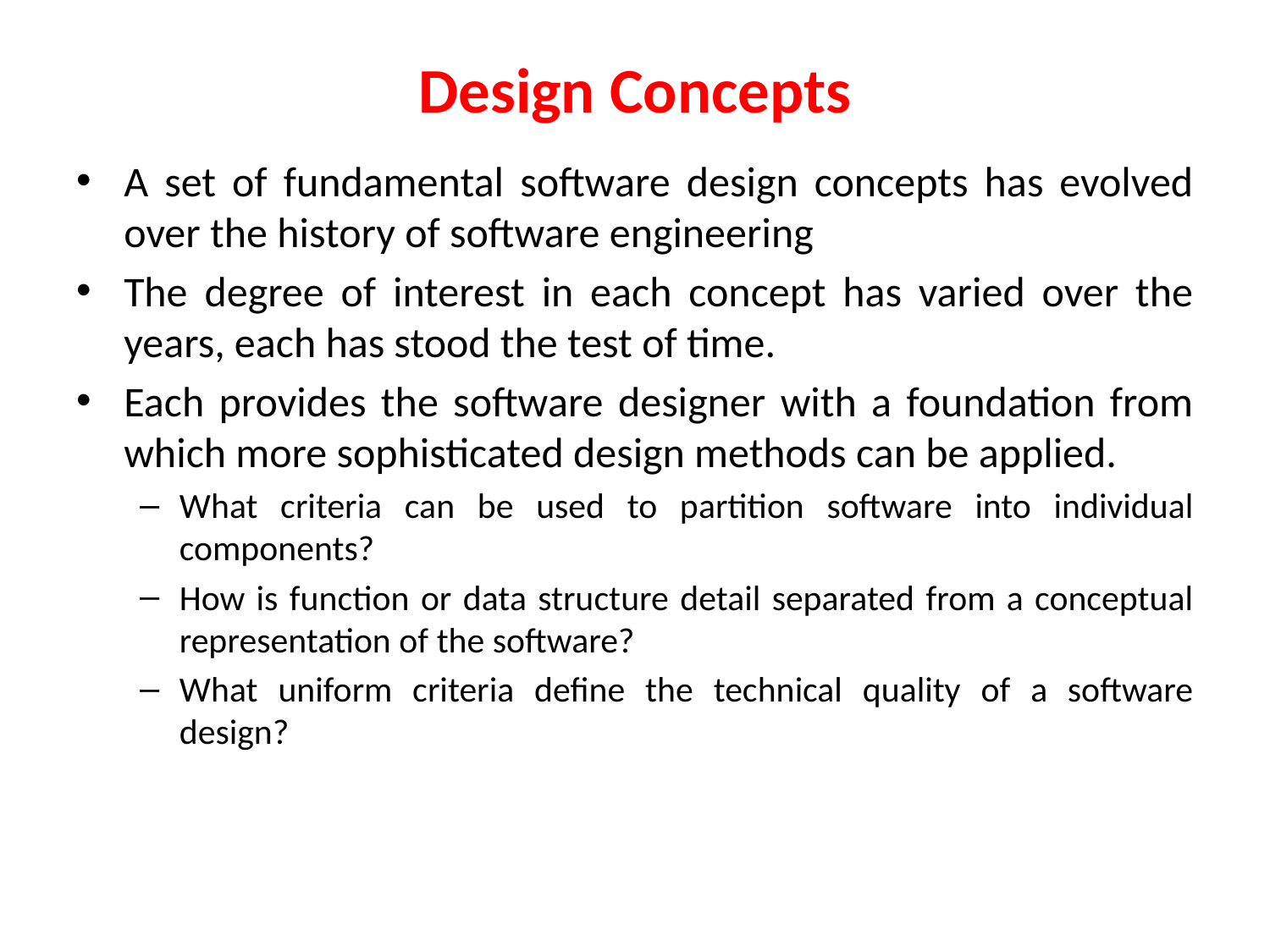

# Design Concepts
A set of fundamental software design concepts has evolved over the history of software engineering
The degree of interest in each concept has varied over the years, each has stood the test of time.
Each provides the software designer with a foundation from which more sophisticated design methods can be applied.
What criteria can be used to partition software into individual components?
How is function or data structure detail separated from a conceptual representation of the software?
What uniform criteria define the technical quality of a software design?